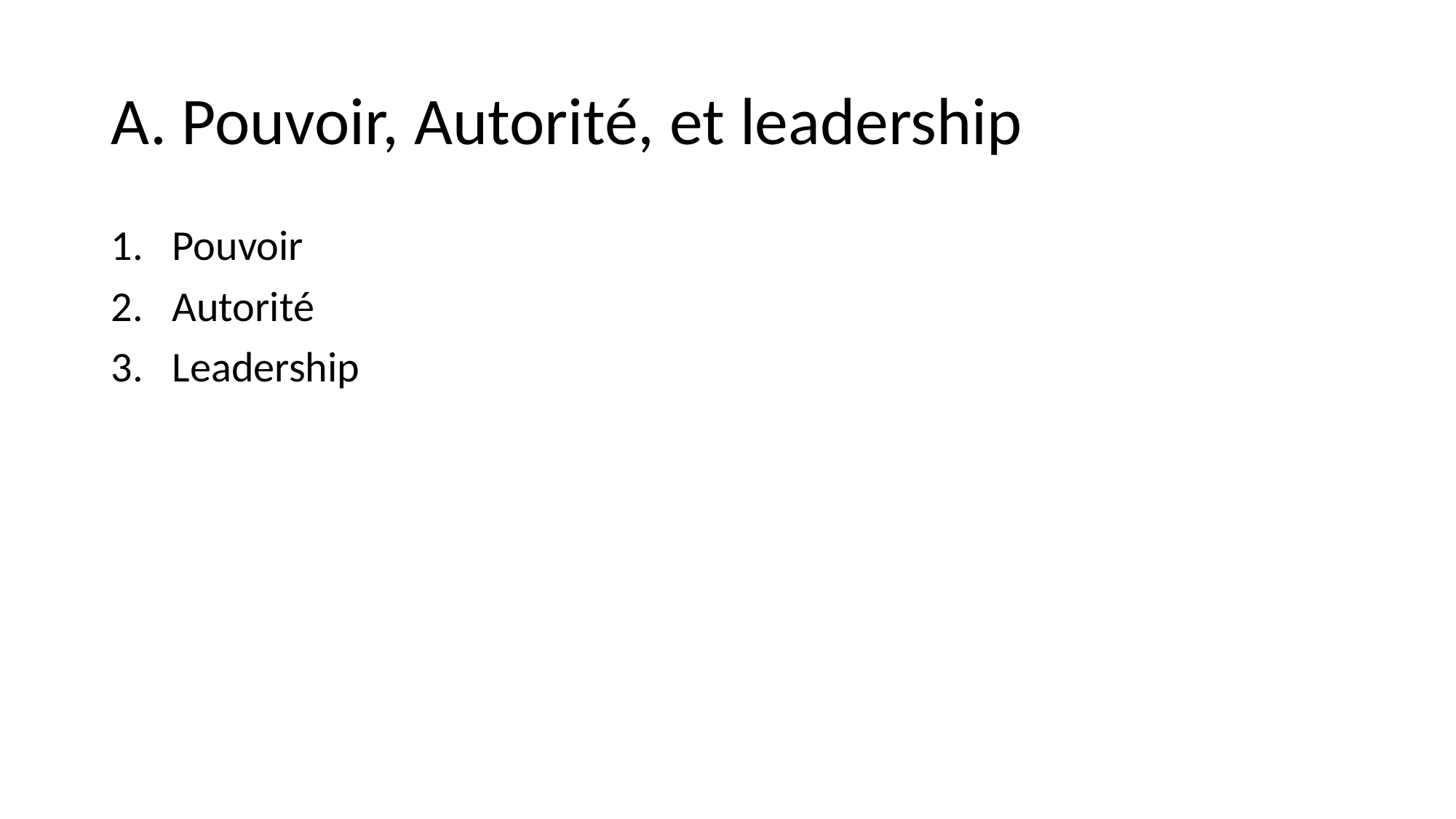

# A. Pouvoir, Autorité, et leadership
Pouvoir
Autorité
Leadership